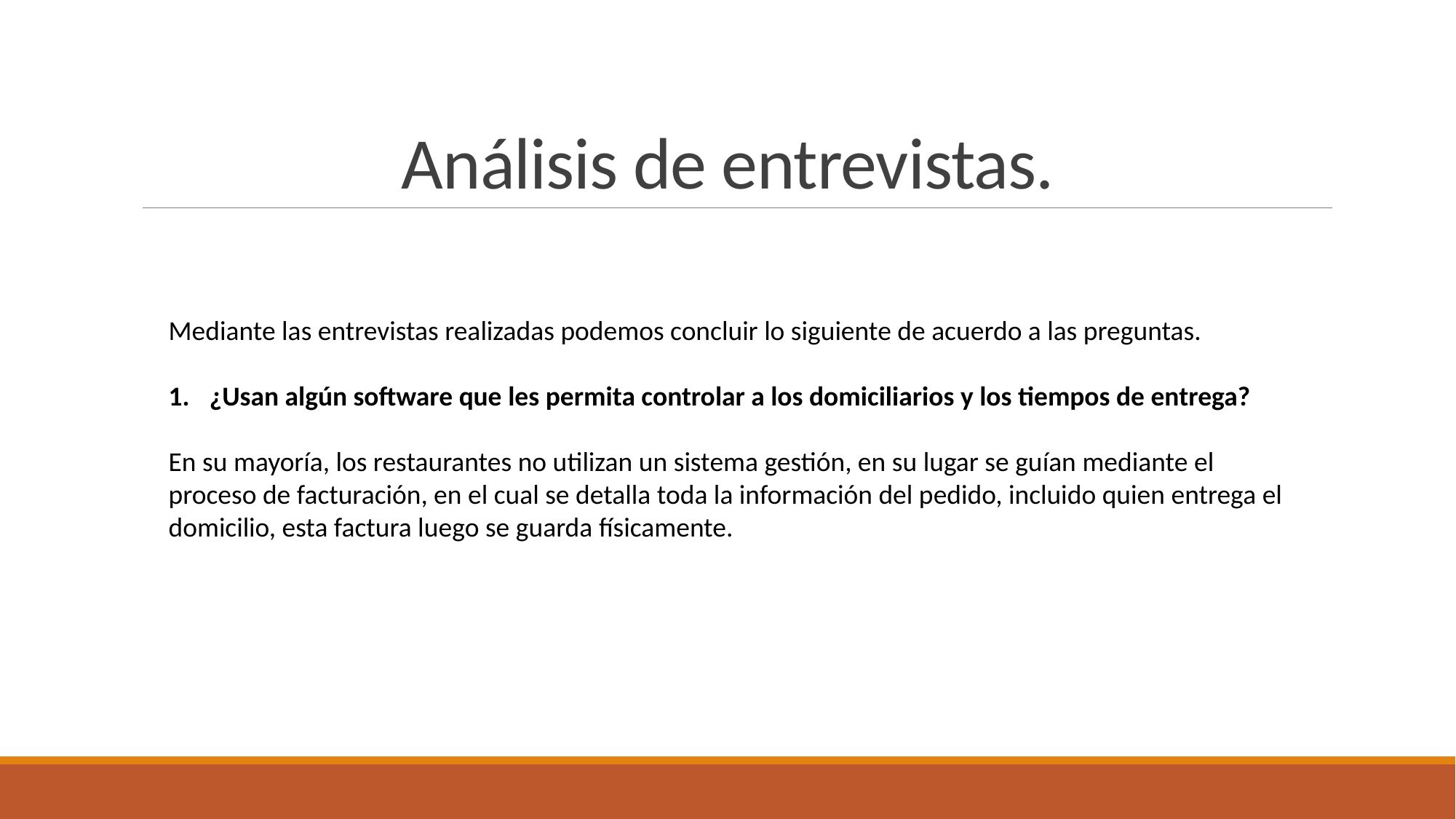

# Análisis de entrevistas.

Mediante las entrevistas realizadas podemos concluir lo siguiente de acuerdo a las preguntas.

¿Usan algún software que les permita controlar a los domiciliarios y los tiempos de entrega?

En su mayoría, los restaurantes no utilizan un sistema gestión, en su lugar se guían mediante el proceso de facturación, en el cual se detalla toda la información del pedido, incluido quien entrega el domicilio, esta factura luego se guarda físicamente.